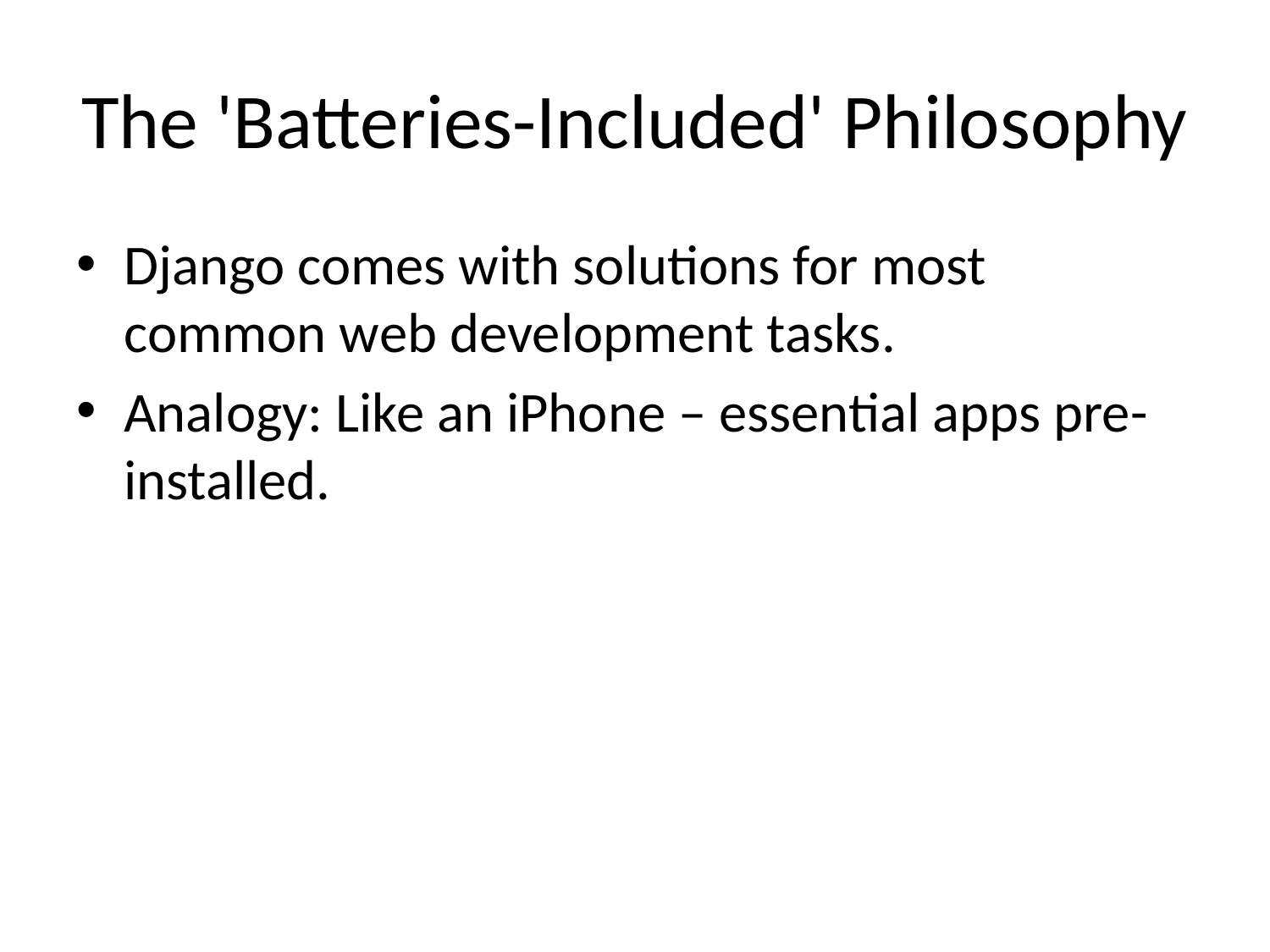

# The 'Batteries-Included' Philosophy
Django comes with solutions for most common web development tasks.
Analogy: Like an iPhone – essential apps pre-installed.